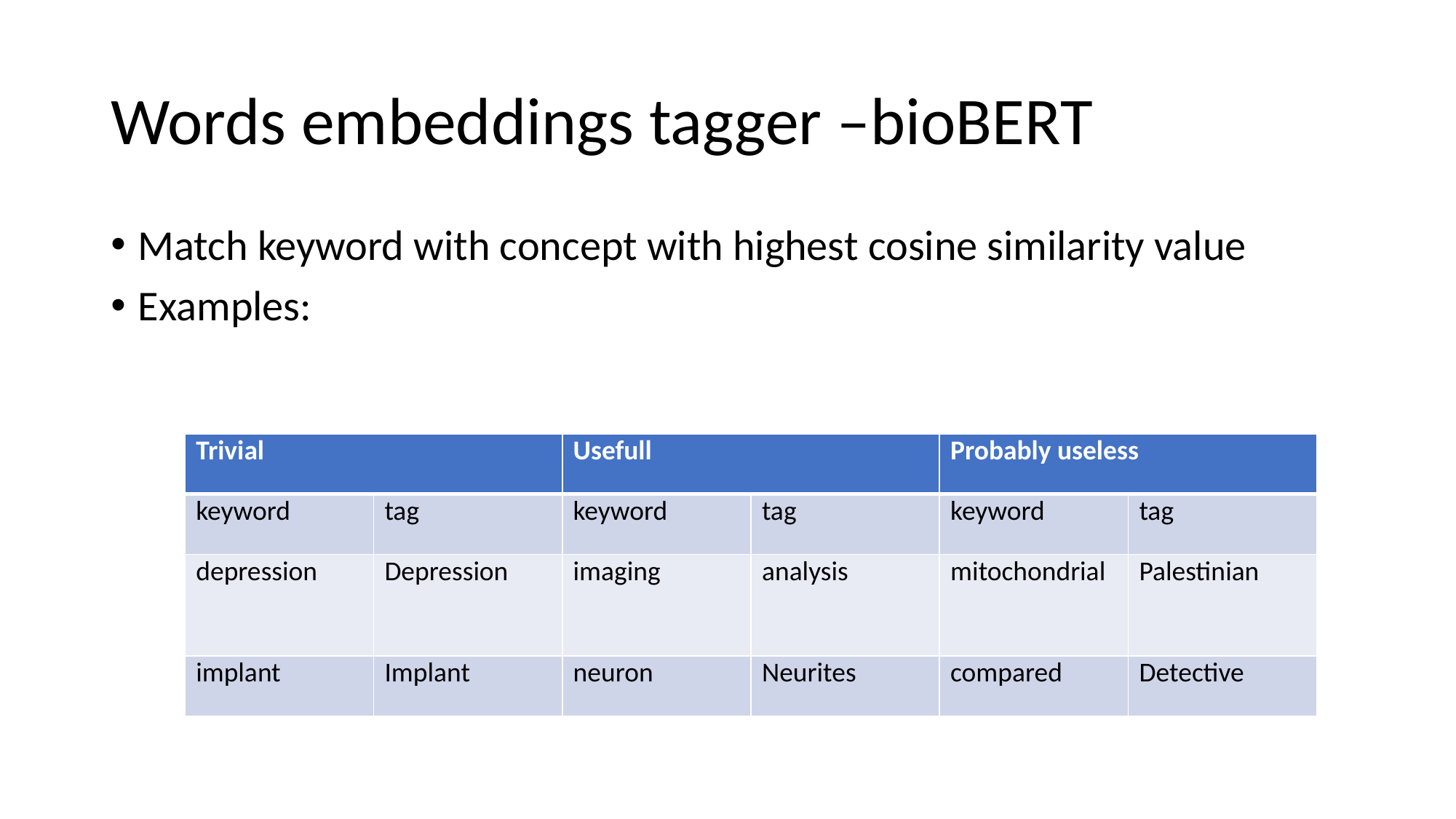

# Words embeddings tagger –bioBERT
Match keyword with concept with highest cosine similarity value
Examples:
| Trivial |  | Usefull |  | Probably useless |  |
| --- | --- | --- | --- | --- | --- |
| keyword | tag | keyword | tag | keyword | tag |
| depression | Depression | imaging | analysis | mitochondrial | Palestinian |
| implant | Implant | neuron | Neurites | compared | Detective |